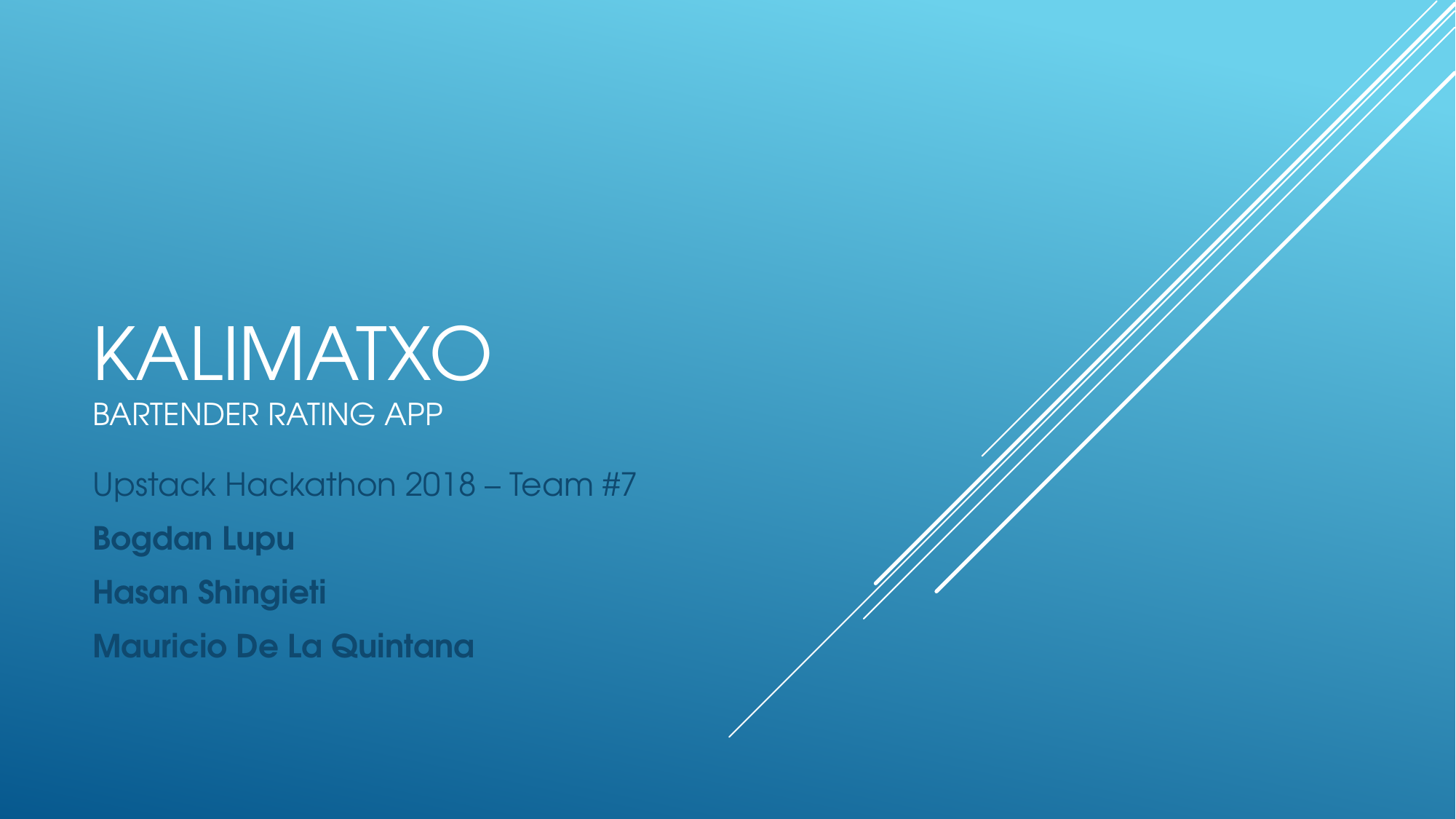

# Kalimatxo Bartender Rating App
Upstack Hackathon 2018 – Team #7
Bogdan Lupu
Hasan Shingieti
Mauricio De La Quintana